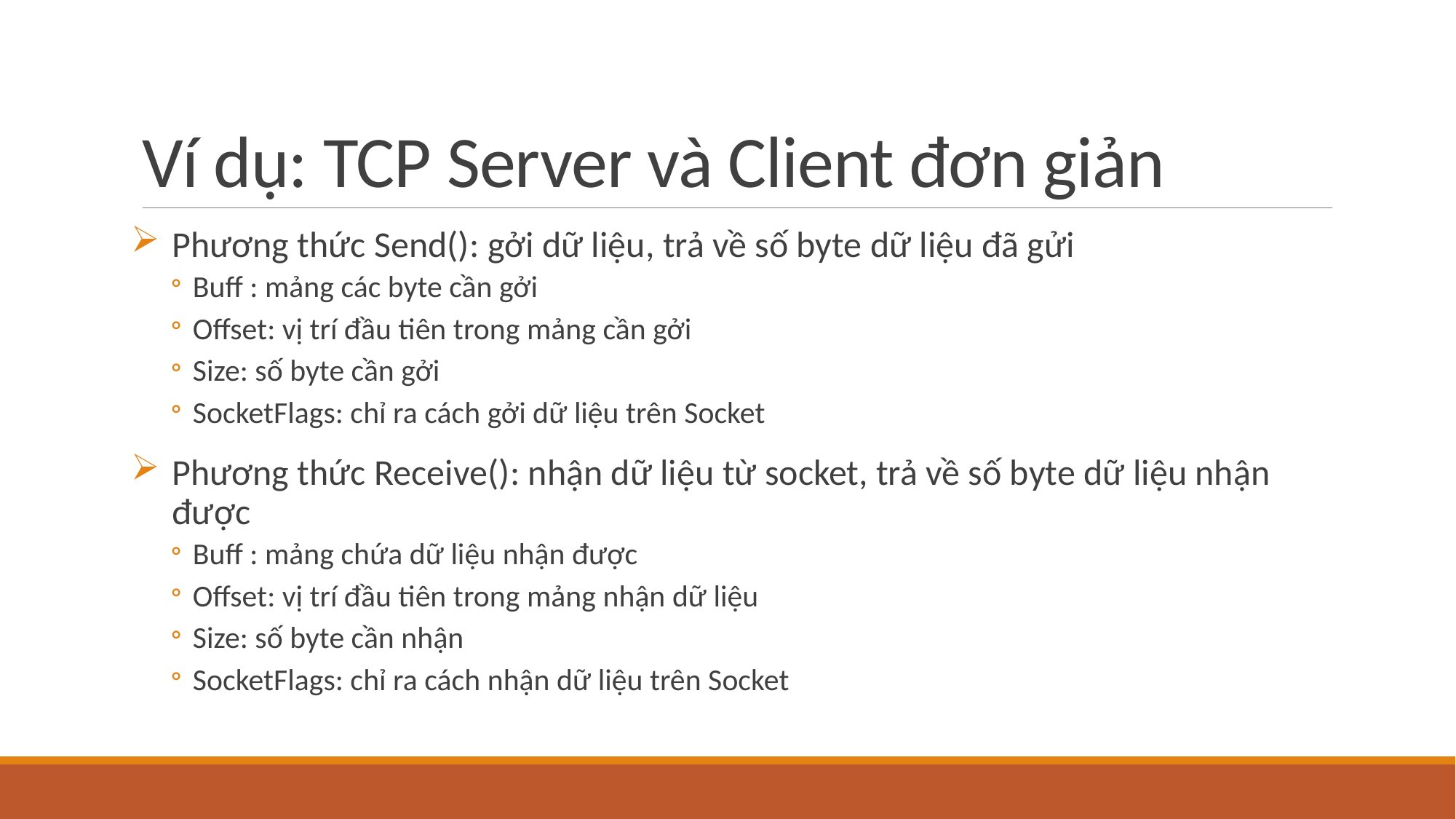

# Ví dụ: TCP Server và Client đơn giản
Phương thức Send(): gởi dữ liệu, trả về số byte dữ liệu đã gửi
Buff : mảng các byte cần gởi
Offset: vị trí đầu tiên trong mảng cần gởi
Size: số byte cần gởi
SocketFlags: chỉ ra cách gởi dữ liệu trên Socket
Phương thức Receive(): nhận dữ liệu từ socket, trả về số byte dữ liệu nhận được
Buff : mảng chứa dữ liệu nhận được
Offset: vị trí đầu tiên trong mảng nhận dữ liệu
Size: số byte cần nhận
SocketFlags: chỉ ra cách nhận dữ liệu trên Socket